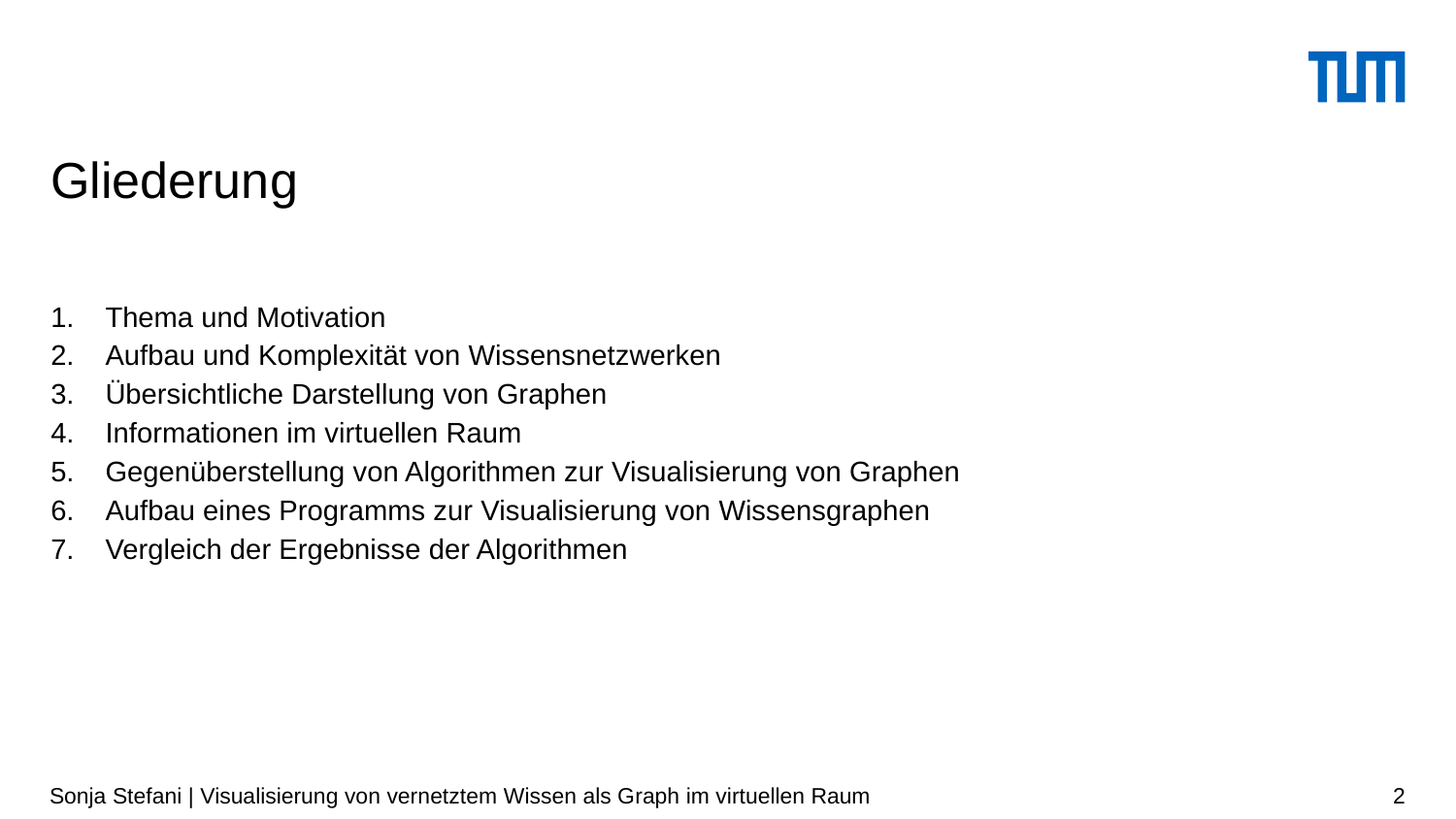

# Gliederung
Thema und Motivation
Aufbau und Komplexität von Wissensnetzwerken
Übersichtliche Darstellung von Graphen
Informationen im virtuellen Raum
Gegenüberstellung von Algorithmen zur Visualisierung von Graphen
Aufbau eines Programms zur Visualisierung von Wissensgraphen
Vergleich der Ergebnisse der Algorithmen
Sonja Stefani | Visualisierung von vernetztem Wissen als Graph im virtuellen Raum
2